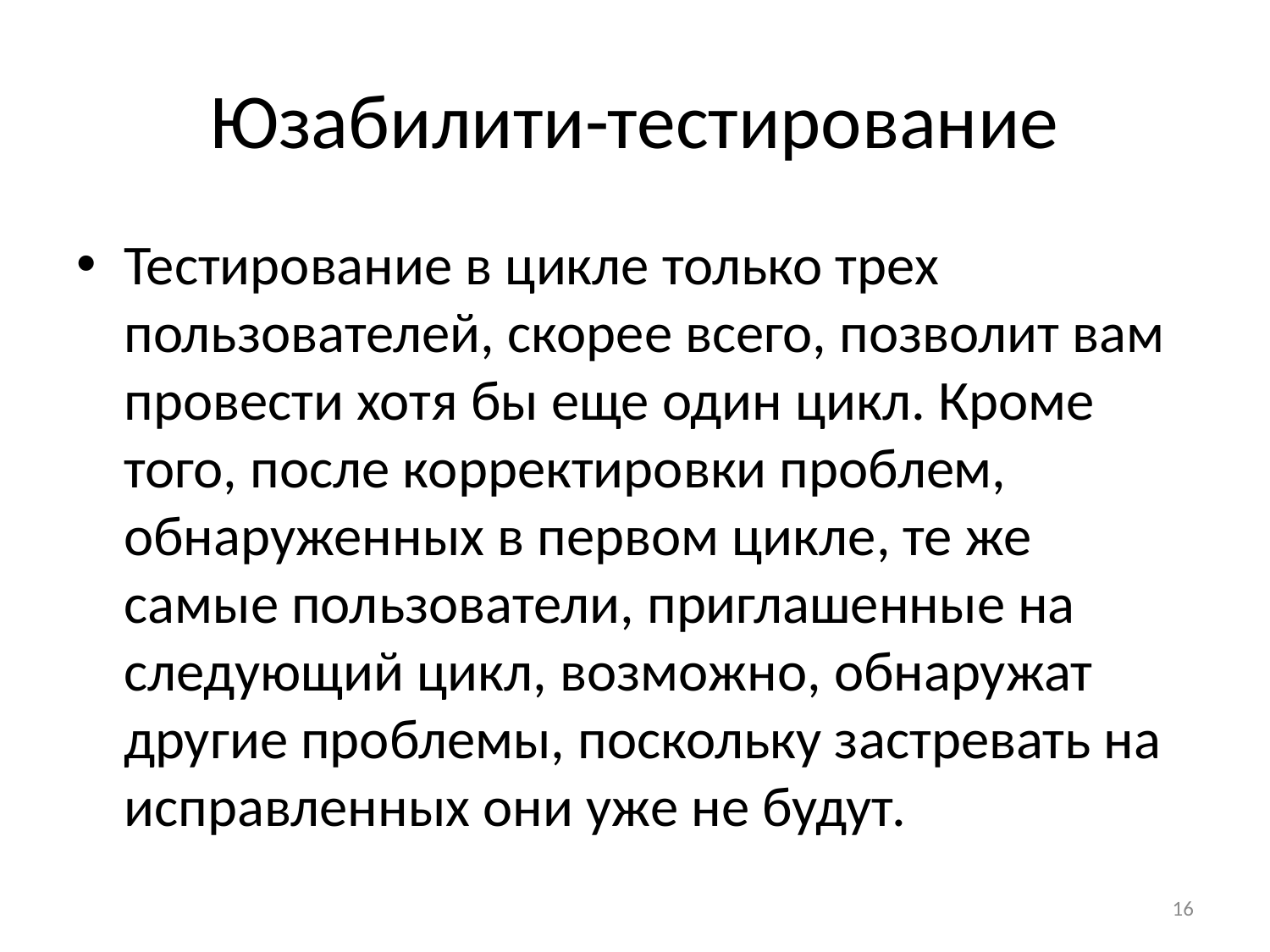

# Юзабилити-тестирование
Тестирование в цикле только трех пользователей, скорее всего, позволит вам провести хотя бы еще один цикл. Кроме того, после корректировки проблем, обнаруженных в первом цикле, те же самые пользователи, приглашенные на следующий цикл, возможно, обнаружат другие проблемы, поскольку застревать на исправленных они уже не будут.
16